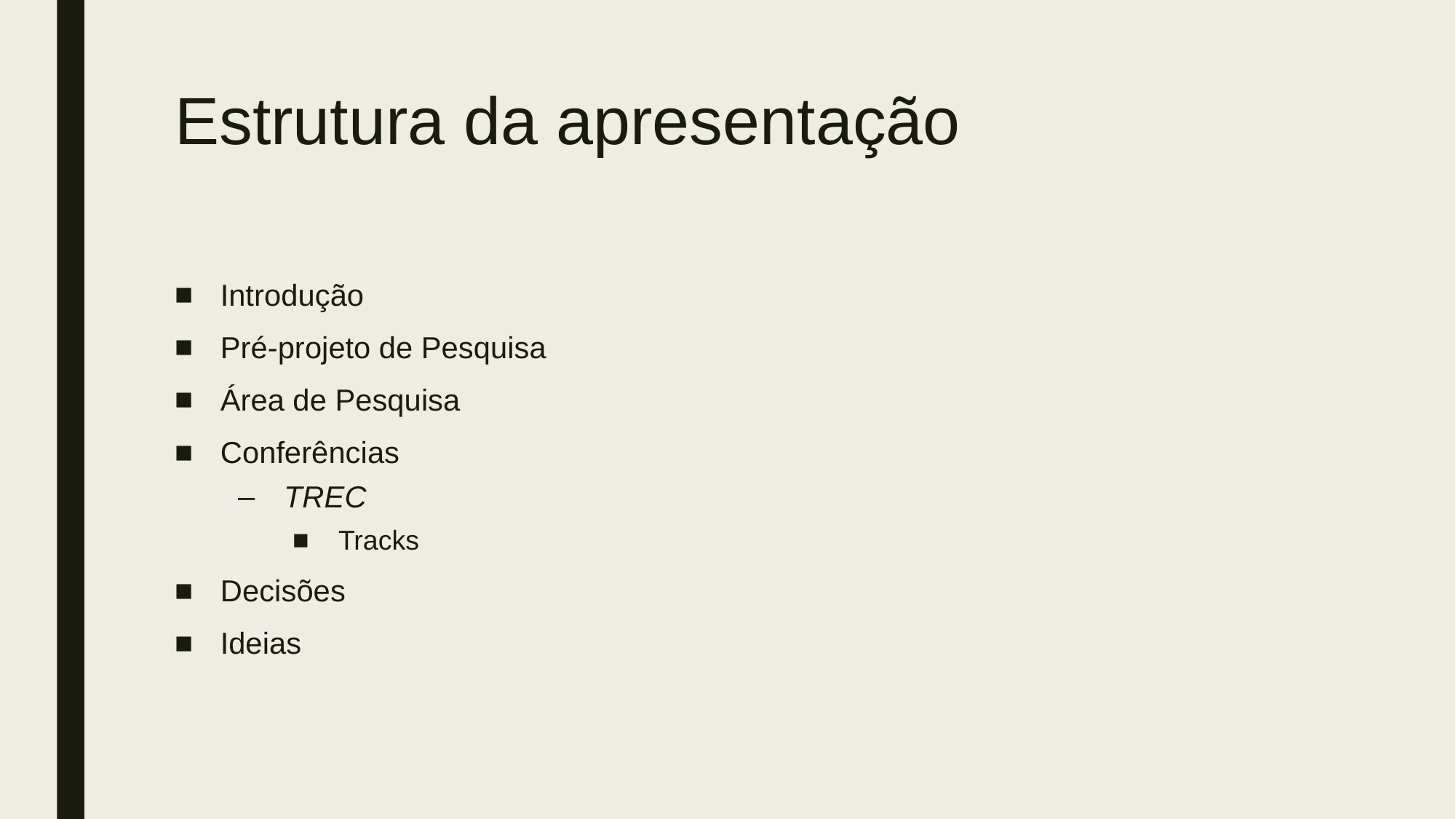

# Estrutura da apresentação
Introdução
Pré-projeto de Pesquisa
Área de Pesquisa
Conferências
TREC
Tracks
Decisões
Ideias